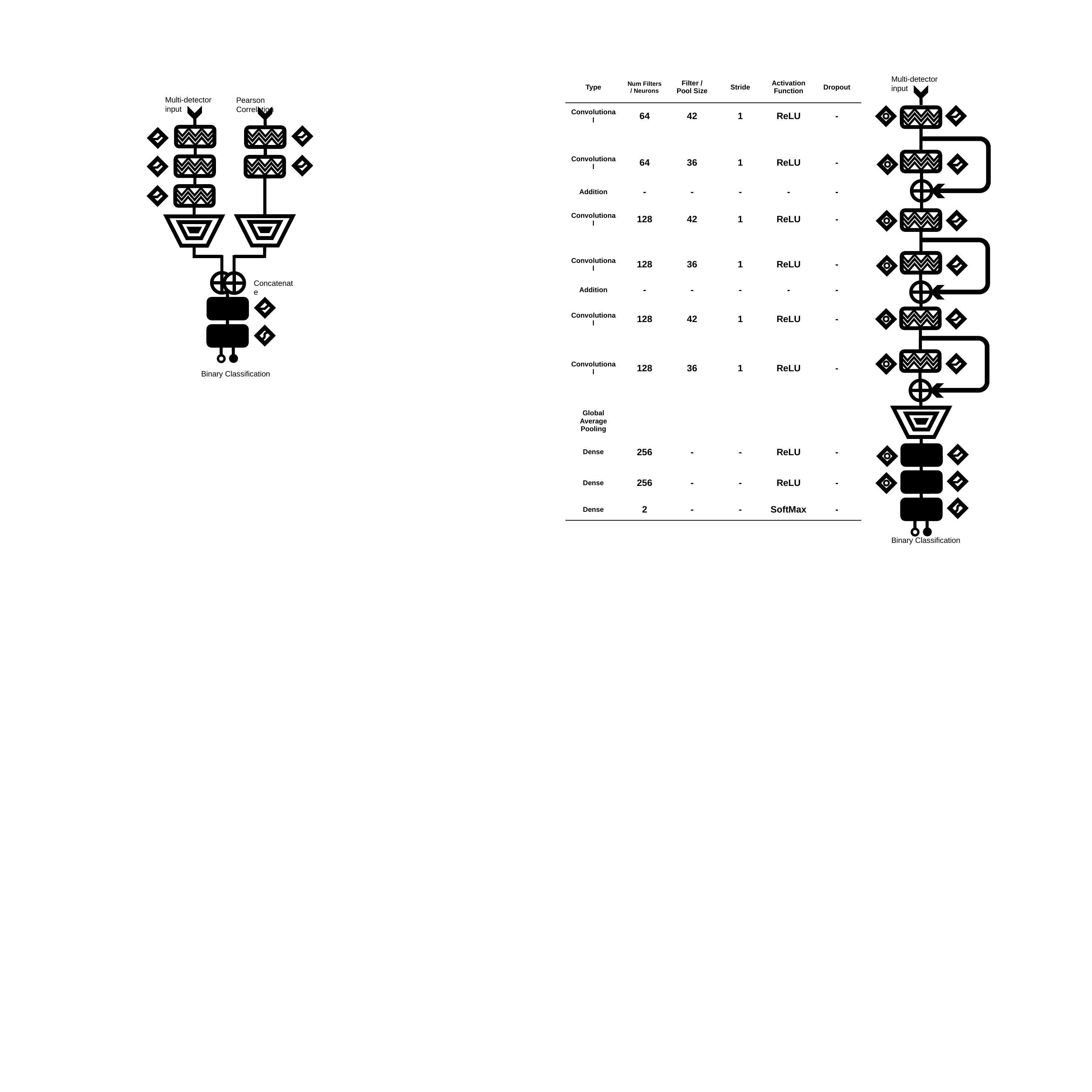

Multi-detector input
| Type | Num Filters / Neurons | Filter / Pool Size | Stride | Activation Function | Dropout |
| --- | --- | --- | --- | --- | --- |
| Convolutional | 64 | 42 | 1 | ReLU | - |
|  |  |  |  |  |  |
| Convolutional | 64 | 36 | 1 | ReLU | - |
| Addition | - | - | - | - | - |
| Convolutional | 128 | 42 | 1 | ReLU | - |
|  |  |  |  |  |  |
| Convolutional | 128 | 36 | 1 | ReLU | - |
| Addition | - | - | - | - | - |
| Convolutional | 128 | 42 | 1 | ReLU | - |
|  |  |  |  |  |  |
| Convolutional | 128 | 36 | 1 | ReLU | - |
|  |  |  |  |  |  |
| Global Average Pooling |  |  |  |  |  |
| Dense | 256 | - | - | ReLU | - |
| Dense | 256 | - | - | ReLU | - |
| Dense | 2 | - | - | SoftMax | - |

Multi-detector input
Pearson Correlation

Concatenate

Binary Classification

Binary Classification